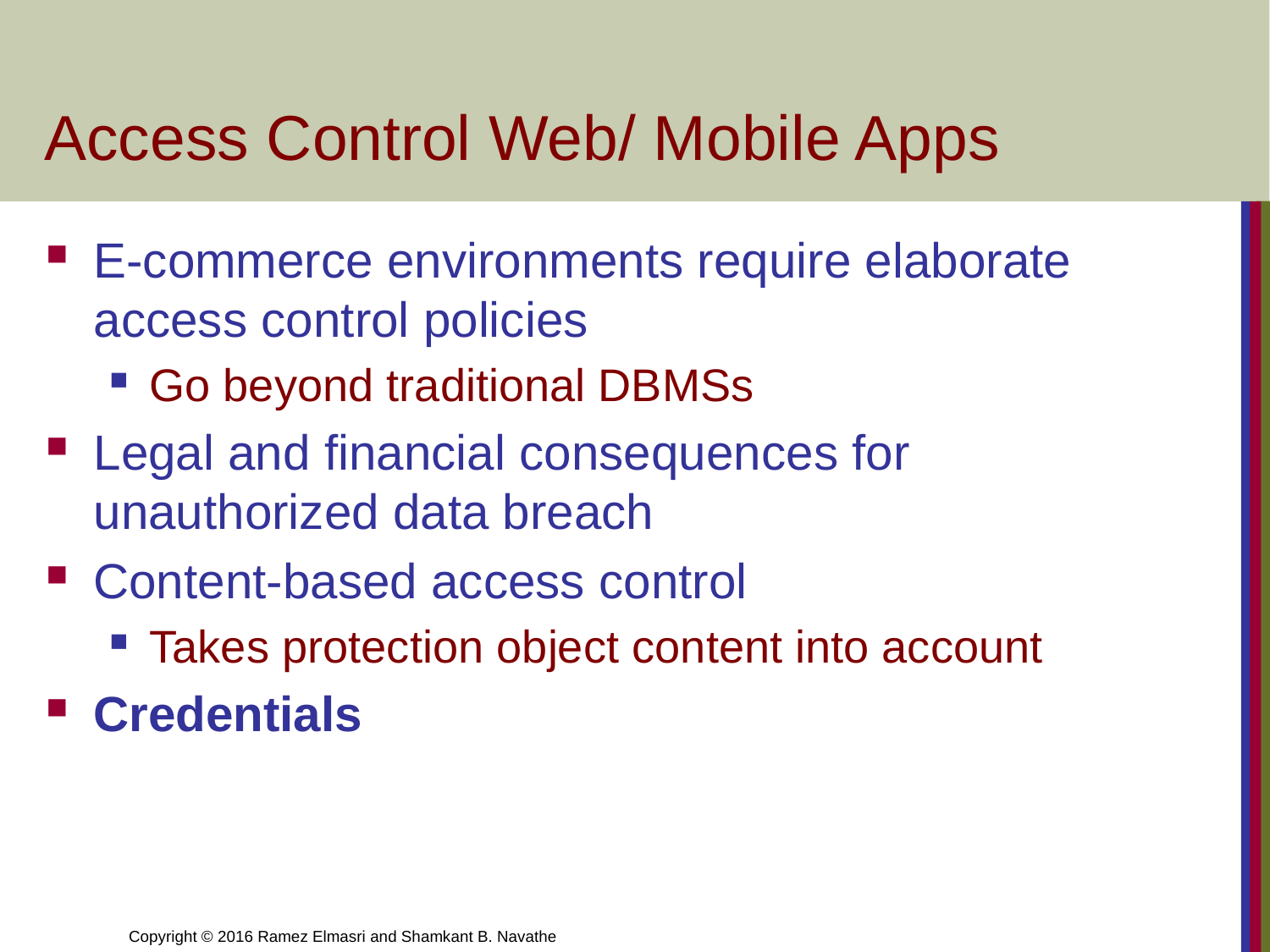

# Access Control Web/ Mobile Apps
E-commerce environments require elaborate access control policies
Go beyond traditional DBMSs
Legal and financial consequences for unauthorized data breach
Content-based access control
Takes protection object content into account
Credentials